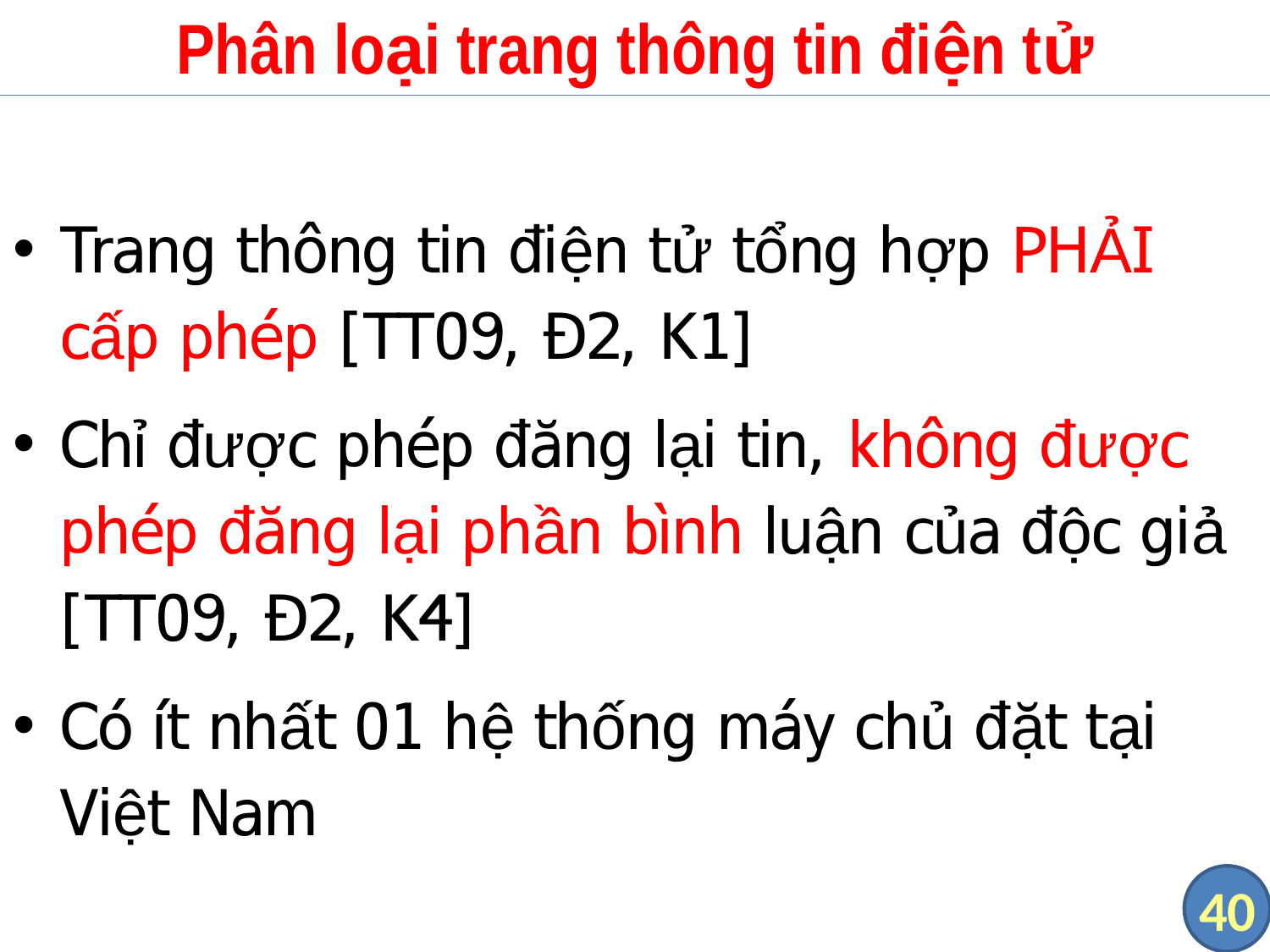

# Phân loại trang thông tin điện tử
Trang thông tin điện tử tổng hợp PHẢI cấp phép [TT09, Đ2, K1]
Chỉ được phép đăng lại tin, không được phép đăng lại phần bình luận của độc giả [TT09, Đ2, K4]
Có ít nhất 01 hệ thống máy chủ đặt tại Việt Nam
40